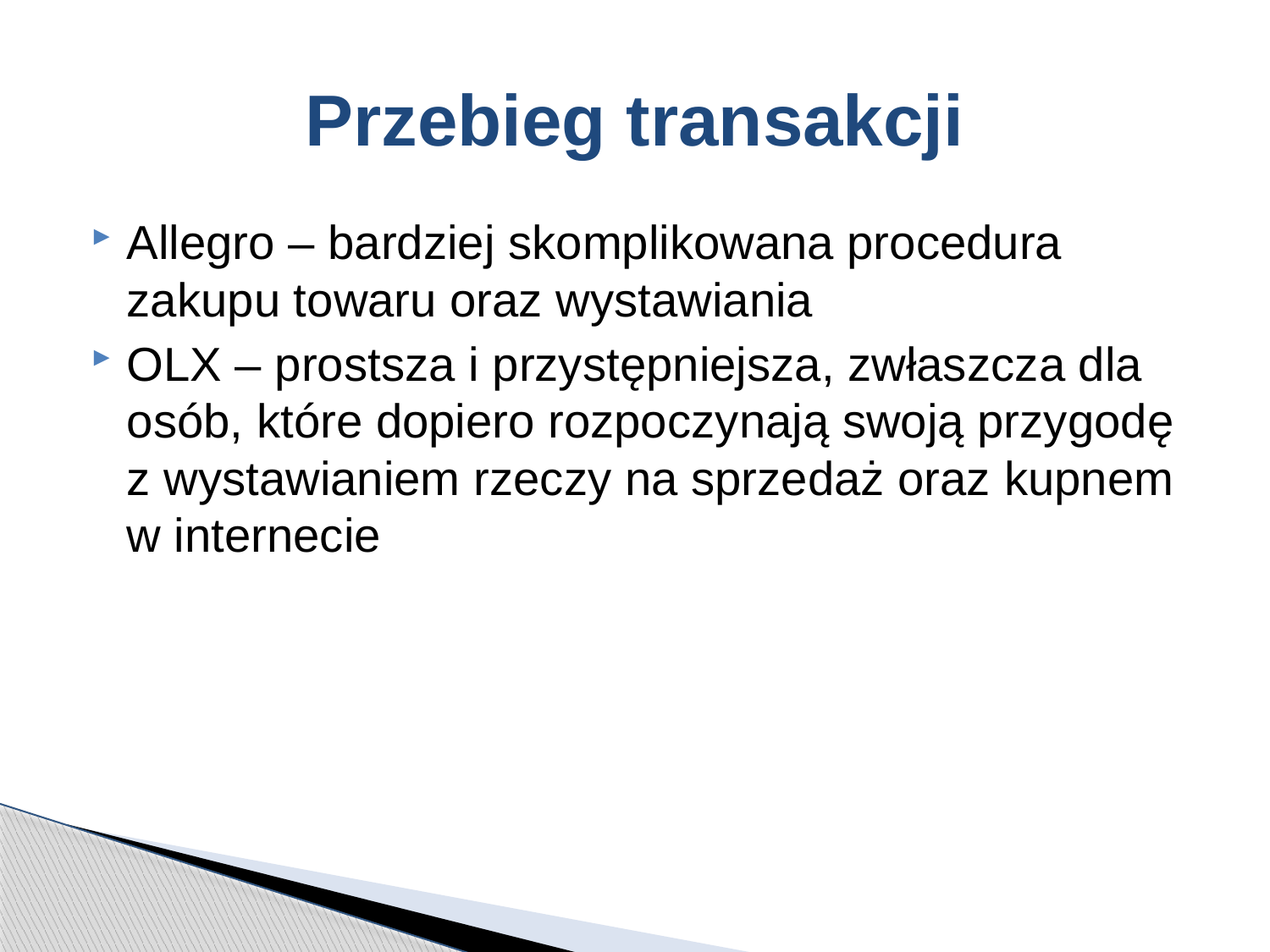

# Przebieg transakcji
Allegro – bardziej skomplikowana procedura zakupu towaru oraz wystawiania
OLX – prostsza i przystępniejsza, zwłaszcza dla osób, które dopiero rozpoczynają swoją przygodę z wystawianiem rzeczy na sprzedaż oraz kupnem w internecie